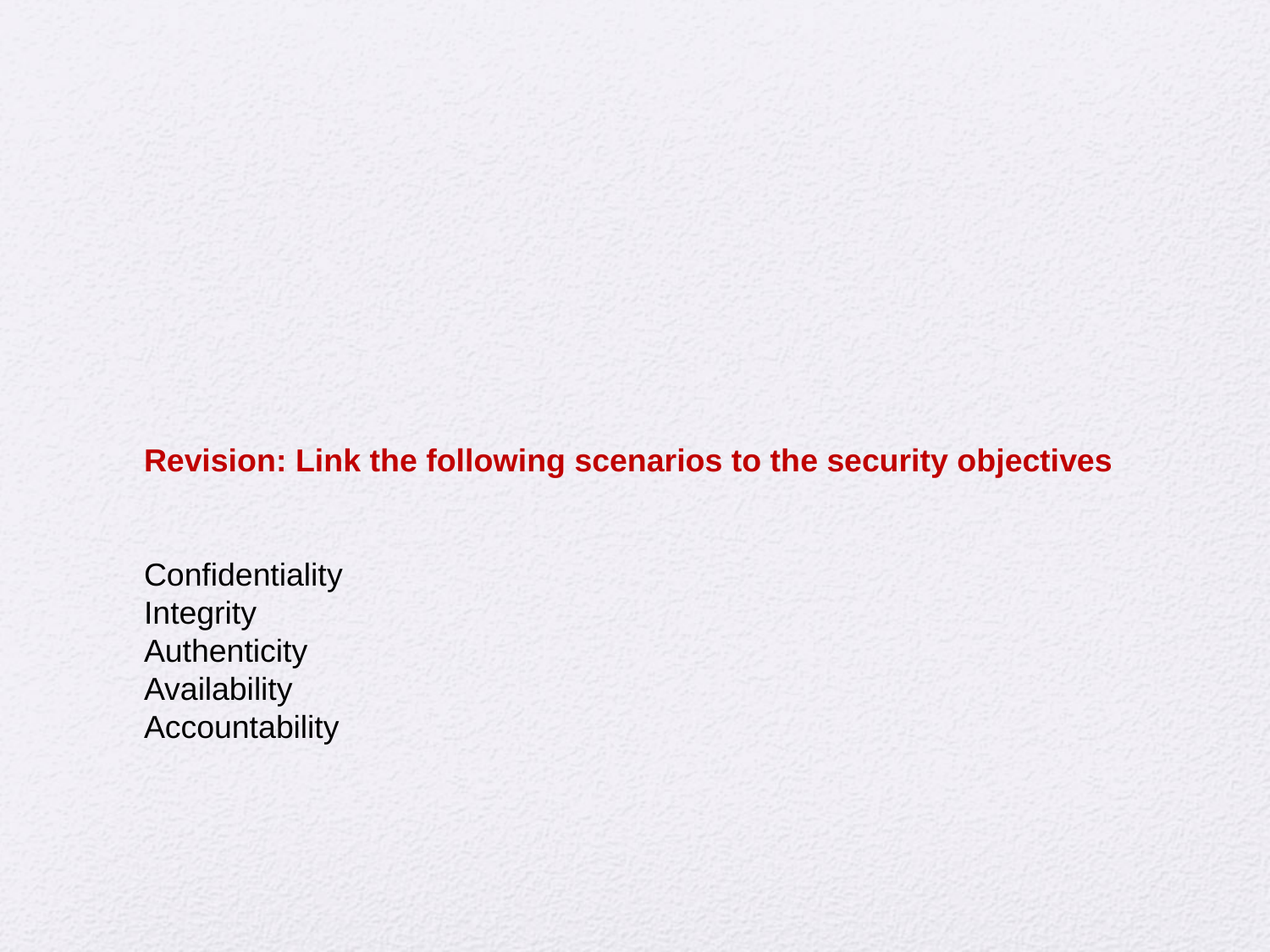

Revision: Link the following scenarios to the security objectives

Confidentiality
Integrity
Authenticity
Availability
Accountability